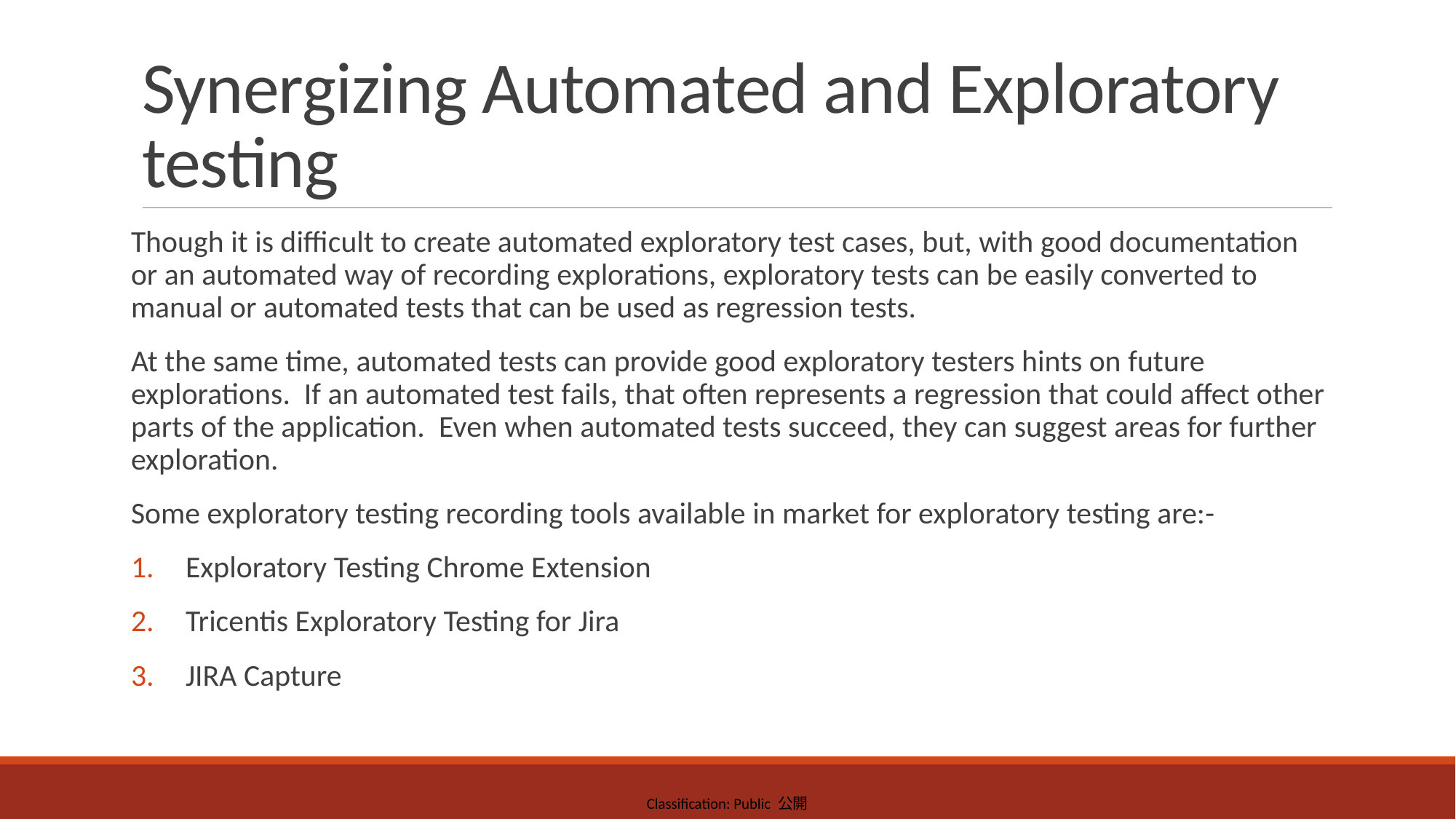

# Synergizing Automated and Exploratory testing
Though it is difficult to create automated exploratory test cases, but, with good documentation or an automated way of recording explorations, exploratory tests can be easily converted to manual or automated tests that can be used as regression tests.
At the same time, automated tests can provide good exploratory testers hints on future explorations.  If an automated test fails, that often represents a regression that could affect other parts of the application.  Even when automated tests succeed, they can suggest areas for further exploration.
Some exploratory testing recording tools available in market for exploratory testing are:-
Exploratory Testing Chrome Extension
Tricentis Exploratory Testing for Jira
JIRA Capture